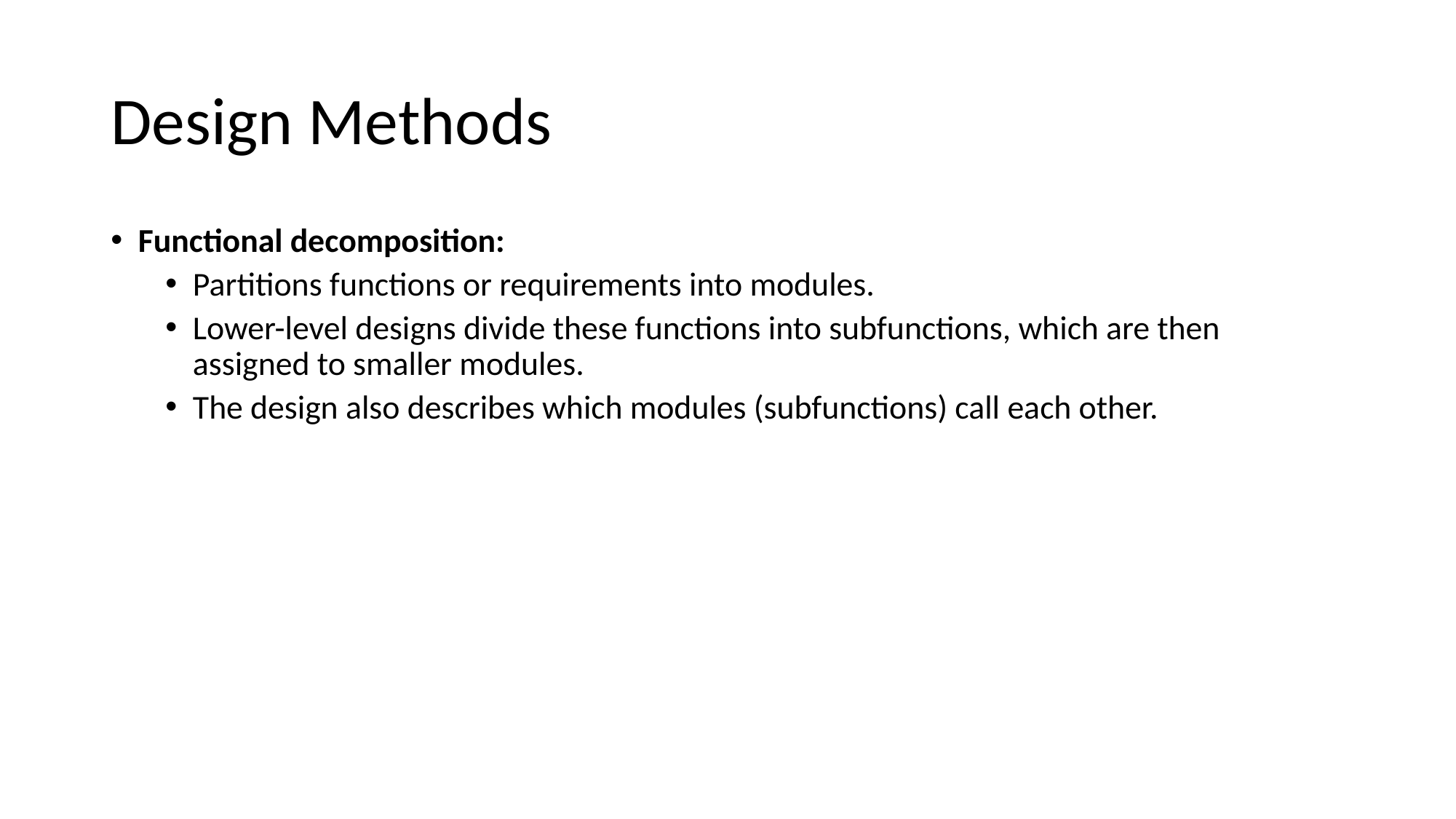

# Design Methods
Functional decomposition:
Partitions functions or requirements into modules.
Lower-level designs divide these functions into subfunctions, which are then assigned to smaller modules.
The design also describes which modules (subfunctions) call each other.